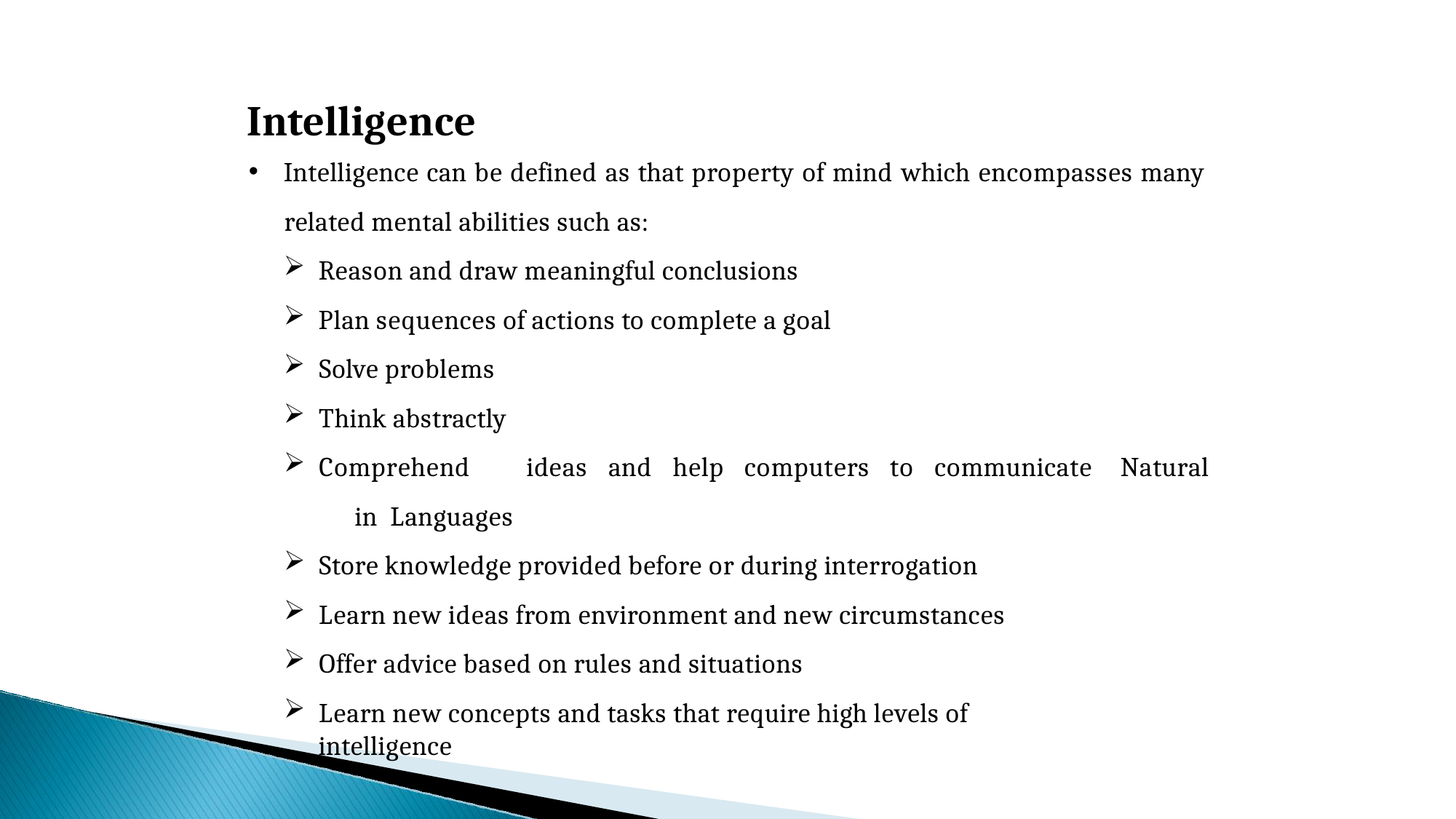

# Intelligence
Intelligence can be defined as that property of mind which encompasses many
related mental abilities such as:
Reason and draw meaningful conclusions
Plan sequences of actions to complete a goal
Solve problems
Think abstractly
Comprehend	ideas	and	help	computers	to	communicate	in  Languages
Store knowledge provided before or during interrogation
Learn new ideas from environment and new circumstances
Offer advice based on rules and situations
Learn new concepts and tasks that require high levels of intelligence
Natural
21